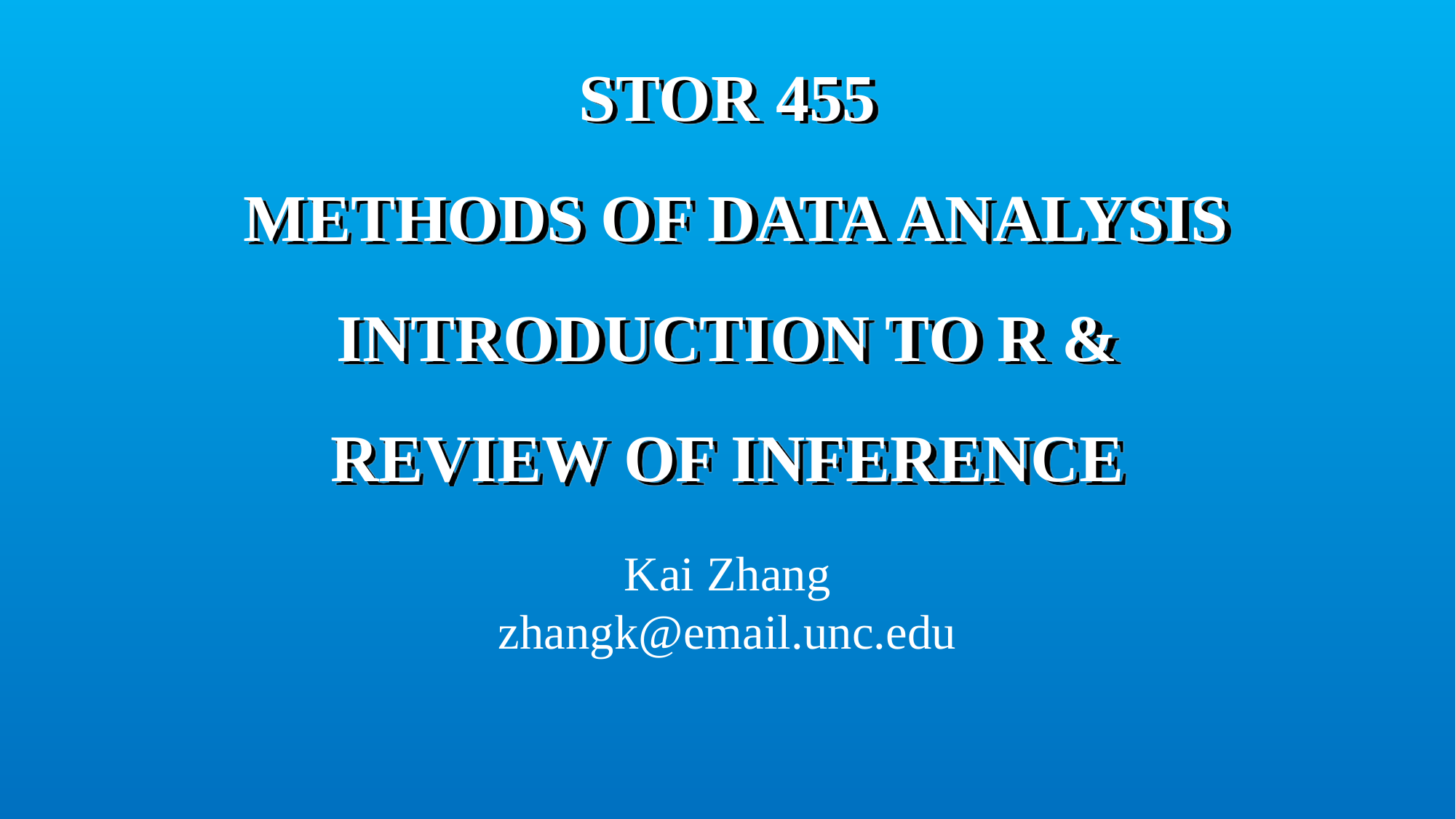

# STOR 455 METHODS OF DATA ANALYSIS INTRODUCTION TO R & REVIEW OF INFERENCE

Kai Zhang
zhangk@email.unc.edu